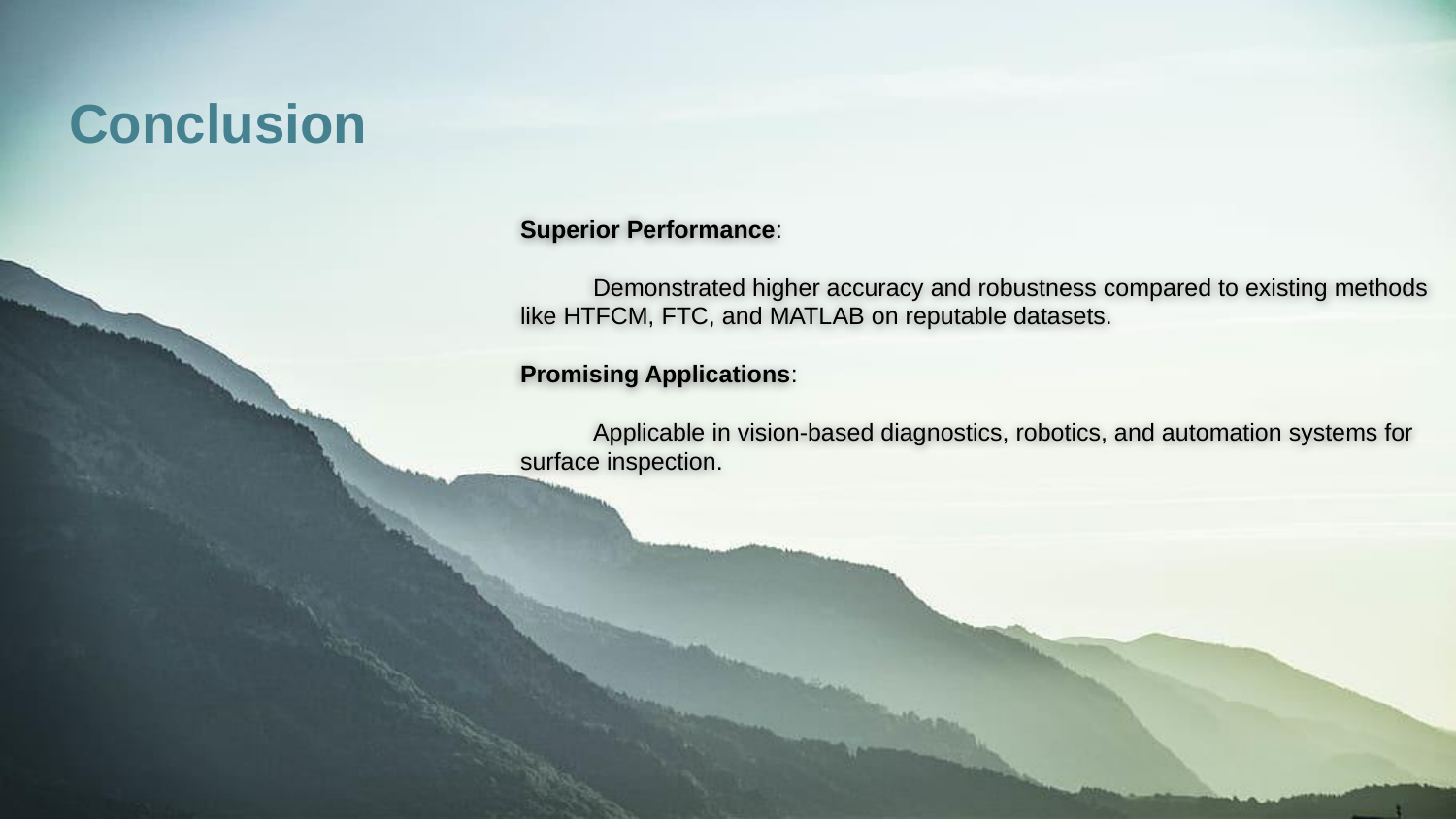

Conclusion

Superior Performance:

Demonstrated higher accuracy and robustness compared to existing methods like HTFCM, FTC, and MATLAB on reputable datasets.

Promising Applications:

Applicable in vision-based diagnostics, robotics, and automation systems for surface inspection.